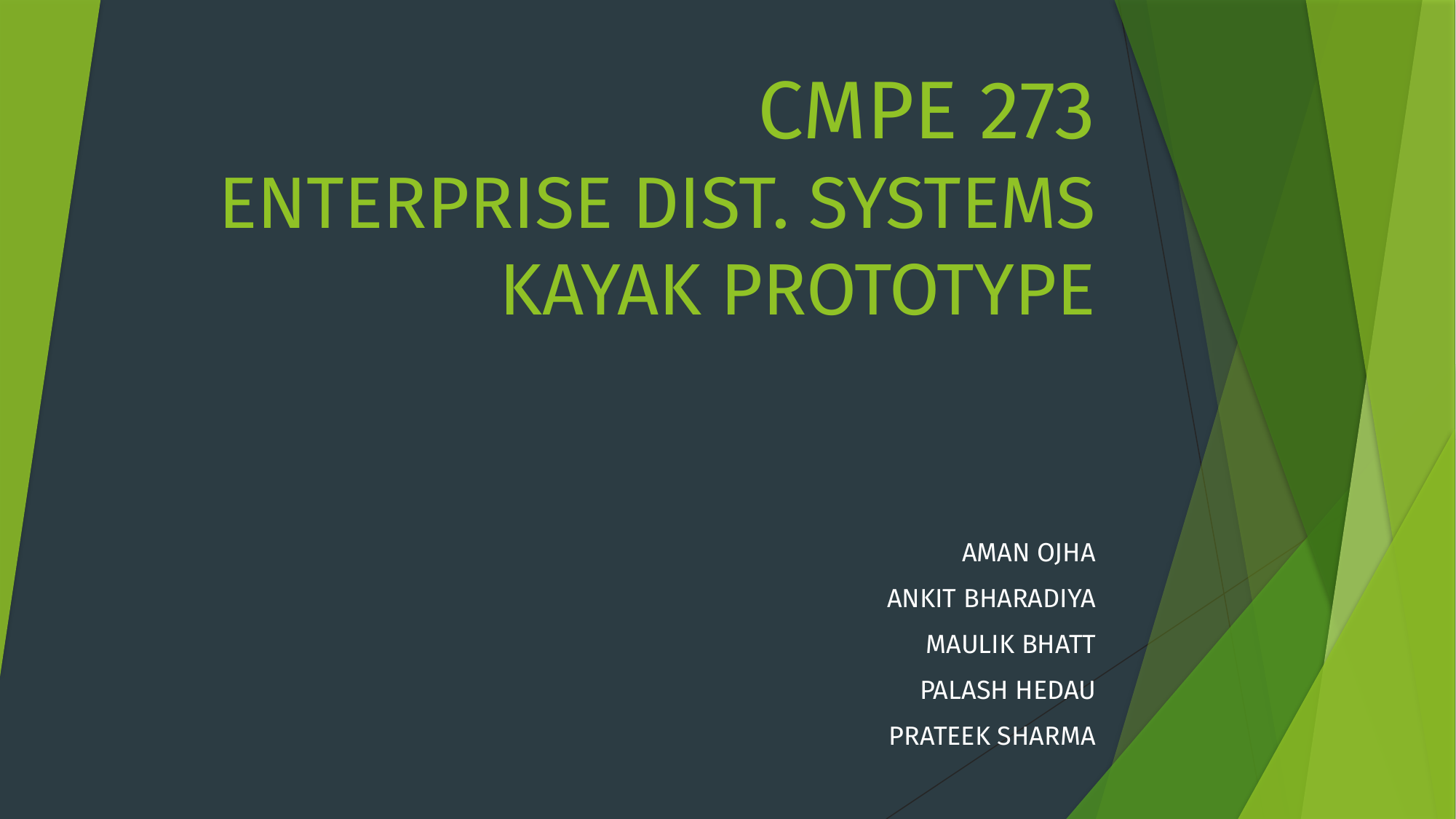

# CMPE 273 ENTERPRISE DIST. SYSTEMS KAYAK PROTOTYPE

AMAN OJHA
ANKIT BHARADIYA
MAULIK BHATT
PALASH HEDAU
PRATEEK SHARMA